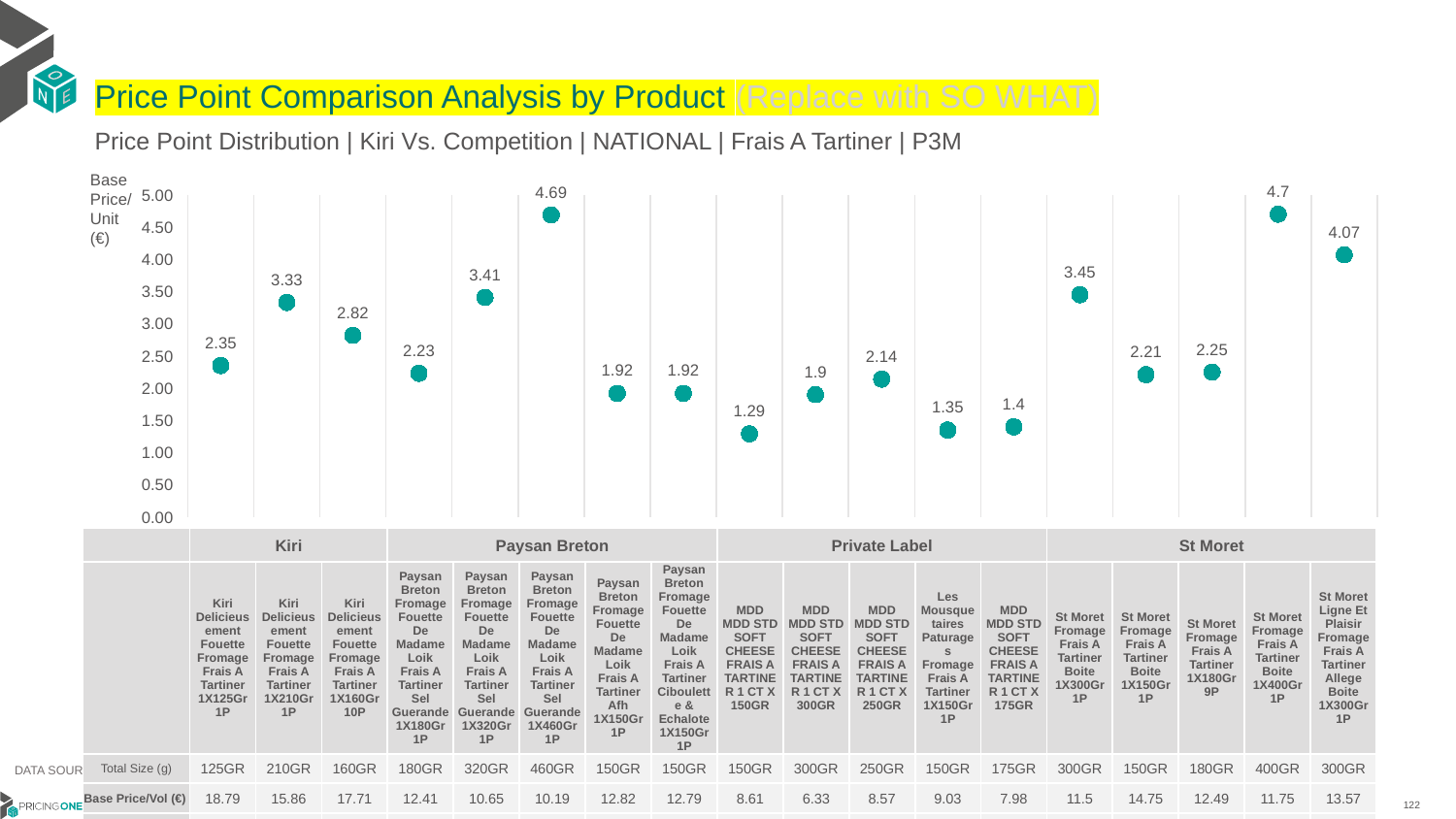

# Price Point Comparison Analysis by Product (Replace with SO WHAT)
Price Point Distribution | Kiri Vs. Competition | NATIONAL | Frais A Tartiner | P3M
Base Price/Unit (€)

### Chart

| Category | Base Price/Unit |
|---|---|
| Kiri Delicieusement Fouette Fromage Frais A Tartiner 1X125Gr 1P | 2.35 |
| Kiri Delicieusement Fouette Fromage Frais A Tartiner 1X210Gr 1P | 3.33 |
| Kiri Delicieusement Fouette Fromage Frais A Tartiner 1X160Gr 10P | 2.82 |
| Paysan Breton Fromage Fouette De Madame Loik Frais A Tartiner Sel Guerande 1X180Gr 1P | 2.23 |
| Paysan Breton Fromage Fouette De Madame Loik Frais A Tartiner Sel Guerande 1X320Gr 1P | 3.41 |
| Paysan Breton Fromage Fouette De Madame Loik Frais A Tartiner Sel Guerande 1X460Gr 1P | 4.69 |
| Paysan Breton Fromage Fouette De Madame Loik Frais A Tartiner Afh 1X150Gr 1P | 1.92 |
| Paysan Breton Fromage Fouette De Madame Loik Frais A Tartiner Ciboulette & Echalote 1X150Gr 1P | 1.92 |
| MDD MDD STD SOFT CHEESE FRAIS A TARTINER 1 CT X 150GR | 1.29 |
| MDD MDD STD SOFT CHEESE FRAIS A TARTINER 1 CT X 300GR | 1.9 |
| MDD MDD STD SOFT CHEESE FRAIS A TARTINER 1 CT X 250GR | 2.14 |
| Les Mousquetaires Paturages Fromage Frais A Tartiner 1X150Gr 1P | 1.35 |
| MDD MDD STD SOFT CHEESE FRAIS A TARTINER 1 CT X 175GR | 1.4 |
| St Moret Fromage Frais A Tartiner Boite 1X300Gr 1P | 3.45 |
| St Moret Fromage Frais A Tartiner Boite 1X150Gr 1P | 2.21 |
| St Moret Fromage Frais A Tartiner 1X180Gr 9P | 2.25 |
| St Moret Fromage Frais A Tartiner Boite 1X400Gr 1P | 4.7 |
| St Moret Ligne Et Plaisir Fromage Frais A Tartiner Allege Boite 1X300Gr 1P | 4.07 |
|  | Kiri | Kiri | Kiri | Paysan Breton | Paysan Breton | Paysan Breton | Paysan Breton | Paysan Breton | Private Label | Private Label | Private Label | Private Label | Private Label | St Moret | St Moret | St Moret | St Moret | St Moret |
| --- | --- | --- | --- | --- | --- | --- | --- | --- | --- | --- | --- | --- | --- | --- | --- | --- | --- | --- |
|  | Kiri Delicieusement Fouette Fromage Frais A Tartiner 1X125Gr 1P | Kiri Delicieusement Fouette Fromage Frais A Tartiner 1X210Gr 1P | Kiri Delicieusement Fouette Fromage Frais A Tartiner 1X160Gr 10P | Paysan Breton Fromage Fouette De Madame Loik Frais A Tartiner Sel Guerande 1X180Gr 1P | Paysan Breton Fromage Fouette De Madame Loik Frais A Tartiner Sel Guerande 1X320Gr 1P | Paysan Breton Fromage Fouette De Madame Loik Frais A Tartiner Sel Guerande 1X460Gr 1P | Paysan Breton Fromage Fouette De Madame Loik Frais A Tartiner Afh 1X150Gr 1P | Paysan Breton Fromage Fouette De Madame Loik Frais A Tartiner Ciboulette & Echalote 1X150Gr 1P | MDD MDD STD SOFT CHEESE FRAIS A TARTINER 1 CT X 150GR | MDD MDD STD SOFT CHEESE FRAIS A TARTINER 1 CT X 300GR | MDD MDD STD SOFT CHEESE FRAIS A TARTINER 1 CT X 250GR | Les Mousquetaires Paturages Fromage Frais A Tartiner 1X150Gr 1P | MDD MDD STD SOFT CHEESE FRAIS A TARTINER 1 CT X 175GR | St Moret Fromage Frais A Tartiner Boite 1X300Gr 1P | St Moret Fromage Frais A Tartiner Boite 1X150Gr 1P | St Moret Fromage Frais A Tartiner 1X180Gr 9P | St Moret Fromage Frais A Tartiner Boite 1X400Gr 1P | St Moret Ligne Et Plaisir Fromage Frais A Tartiner Allege Boite 1X300Gr 1P |
| Total Size (g) | 125GR | 210GR | 160GR | 180GR | 320GR | 460GR | 150GR | 150GR | 150GR | 300GR | 250GR | 150GR | 175GR | 300GR | 150GR | 180GR | 400GR | 300GR |
| Base Price/Vol (€) | 18.79 | 15.86 | 17.71 | 12.41 | 10.65 | 10.19 | 12.82 | 12.79 | 8.61 | 6.33 | 8.57 | 9.03 | 7.98 | 11.5 | 14.75 | 12.49 | 11.75 | 13.57 |
| P12M GM % |  |  |  |  |  |  |  |  |  |  |  |  |  |  |  |  |  |  |
DATA SOURCE: Trade Panel/Retailer Data | July 2025

9/10/2025
122